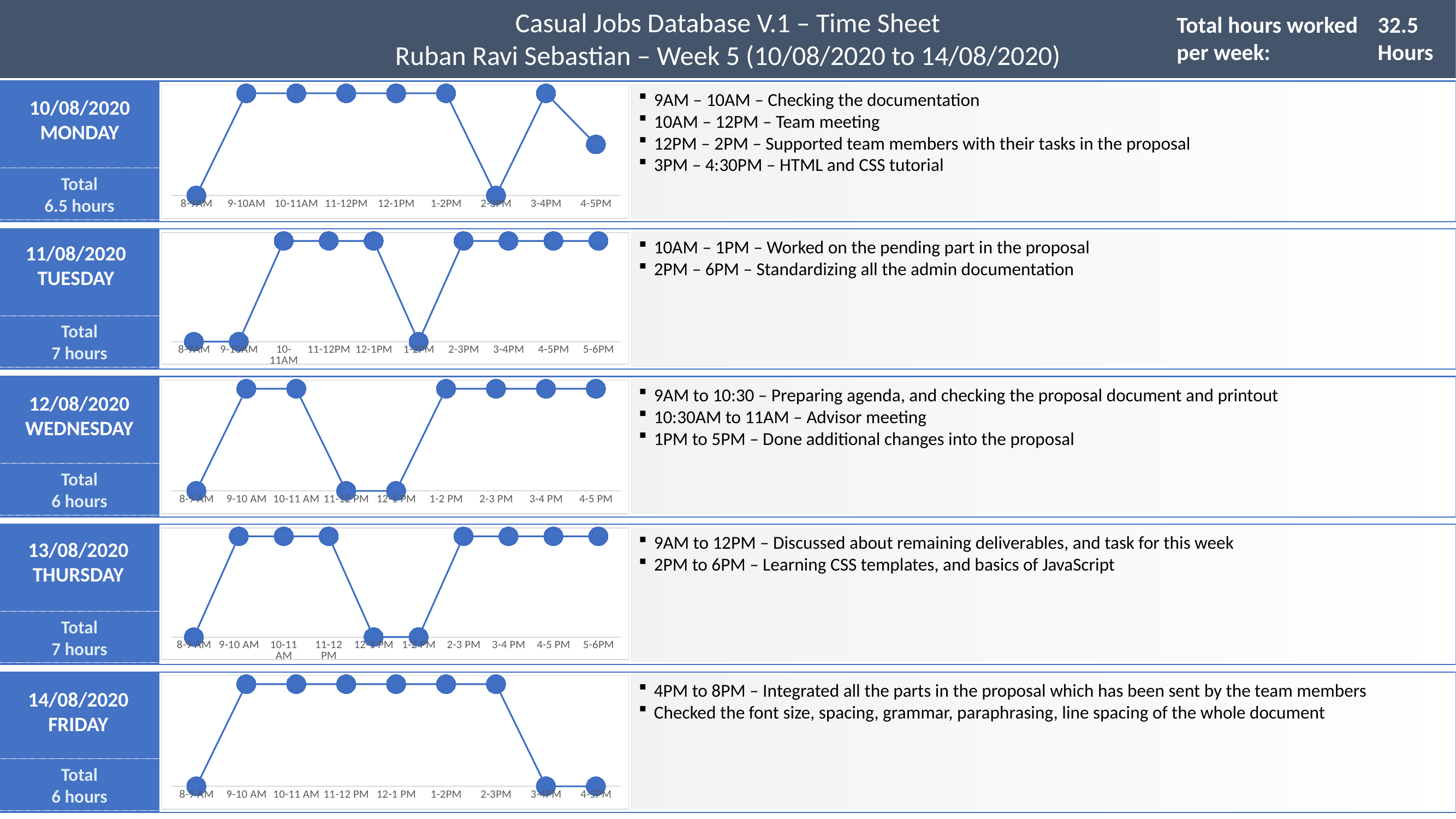

Casual Jobs Database V.1 – Time Sheet
Ruban Ravi Sebastian – Week 5 (10/08/2020 to 14/08/2020)
Total hours worked per week:
32.5 Hours

### Chart

| Category | Series 1 |
|---|---|
| 8-9AM | 0.0 |
| 9-10AM | 60.0 |
| 10-11AM | 60.0 |
| 11-12PM | 60.0 |
| 12-1PM | 60.0 |
| 1-2PM | 60.0 |
| 2-3PM | 0.0 |
| 3-4PM | 60.0 |
| 4-5PM | 30.0 |
9AM – 10AM – Checking the documentation
10AM – 12PM – Team meeting
12PM – 2PM – Supported team members with their tasks in the proposal
3PM – 4:30PM – HTML and CSS tutorial
10/08/2020
MONDAY
Total
6.5 hours

### Chart

| Category | Series 1 |
|---|---|
| 8-9AM | 0.0 |
| 9-10AM | 0.0 |
| 10-11AM | 60.0 |
| 11-12PM | 60.0 |
| 12-1PM | 60.0 |
| 1-2PM | 0.0 |
| 2-3PM | 60.0 |
| 3-4PM | 60.0 |
| 4-5PM | 60.0 |
| 5-6PM | 60.0 |
10AM – 1PM – Worked on the pending part in the proposal
2PM – 6PM – Standardizing all the admin documentation
11/08/2020
TUESDAY
Total
7 hours

### Chart

| Category | Series 1 |
|---|---|
| 8-9 AM | 0.0 |
| 9-10 AM | 60.0 |
| 10-11 AM | 60.0 |
| 11-12 PM | 0.0 |
| 12-1 PM | 0.0 |
| 1-2 PM | 60.0 |
| 2-3 PM | 60.0 |
| 3-4 PM | 60.0 |
| 4-5 PM | 60.0 |
9AM to 10:30 – Preparing agenda, and checking the proposal document and printout
10:30AM to 11AM – Advisor meeting
1PM to 5PM – Done additional changes into the proposal

12/08/2020
WEDNESDAY
Total
6 hours

### Chart

| Category | Series 1 |
|---|---|
| 8-9 AM | 0.0 |
| 9-10 AM | 60.0 |
| 10-11 AM | 60.0 |
| 11-12 PM | 60.0 |
| 12-1 PM | 0.0 |
| 1-2 PM | 0.0 |
| 2-3 PM | 60.0 |
| 3-4 PM | 60.0 |
| 4-5 PM | 60.0 |
| 5-6PM | 60.0 |
9AM to 12PM – Discussed about remaining deliverables, and task for this week
2PM to 6PM – Learning CSS templates, and basics of JavaScript
13/08/2020
THURSDAY
Total
7 hours

### Chart

| Category | Series 1 |
|---|---|
| 8-9 AM | 0.0 |
| 9-10 AM | 60.0 |
| 10-11 AM | 60.0 |
| 11-12 PM | 60.0 |
| 12-1 PM | 60.0 |
| 1-2PM | 60.0 |
| 2-3PM | 60.0 |
| 3-4PM | 0.0 |
| 4-5PM | 0.0 |
4PM to 8PM – Integrated all the parts in the proposal which has been sent by the team members
Checked the font size, spacing, grammar, paraphrasing, line spacing of the whole document
14/08/2020
FRIDAY
Total
6 hours